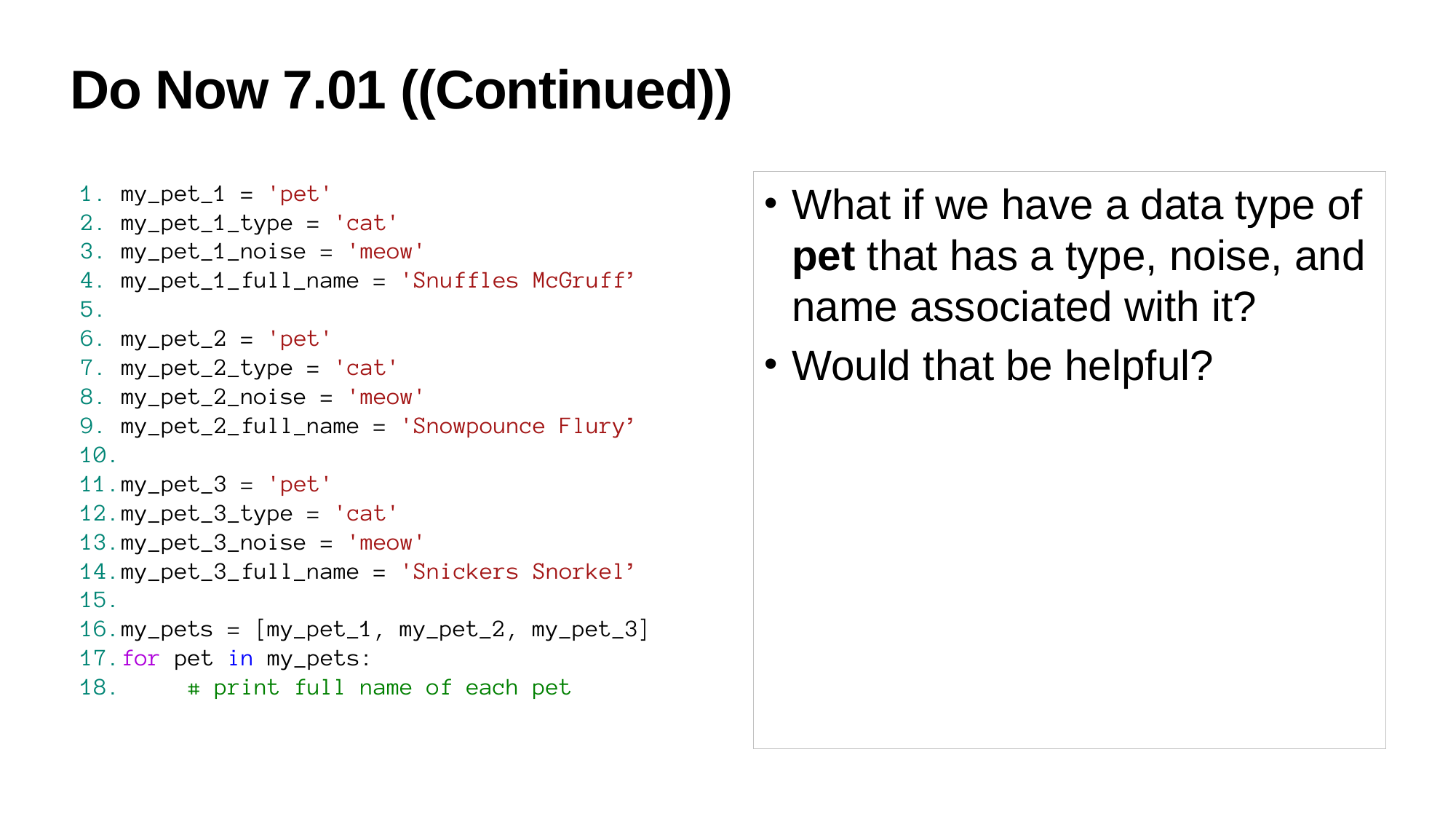

# Do Now 7.01 ((Continued))
my_pet_1 = 'pet'
my_pet_1_type = 'cat'
my_pet_1_noise = 'meow'
my_pet_1_full_name = 'Snuffles McGruff’

​my_pet_2 = 'pet'
my_pet_2_type = 'cat'
my_pet_2_noise = 'meow'
my_pet_2_full_name = 'Snowpounce Flury’

​my_pet_3 = 'pet'
my_pet_3_type = 'cat'
my_pet_3_noise = 'meow'
my_pet_3_full_name = 'Snickers Snorkel’

​my_pets = [my_pet_1, my_pet_2, my_pet_3]
for pet in my_pets:
     # print full name of each pet
What if we have a data type of pet that has a type, noise, and name associated with it?
Would that be helpful?